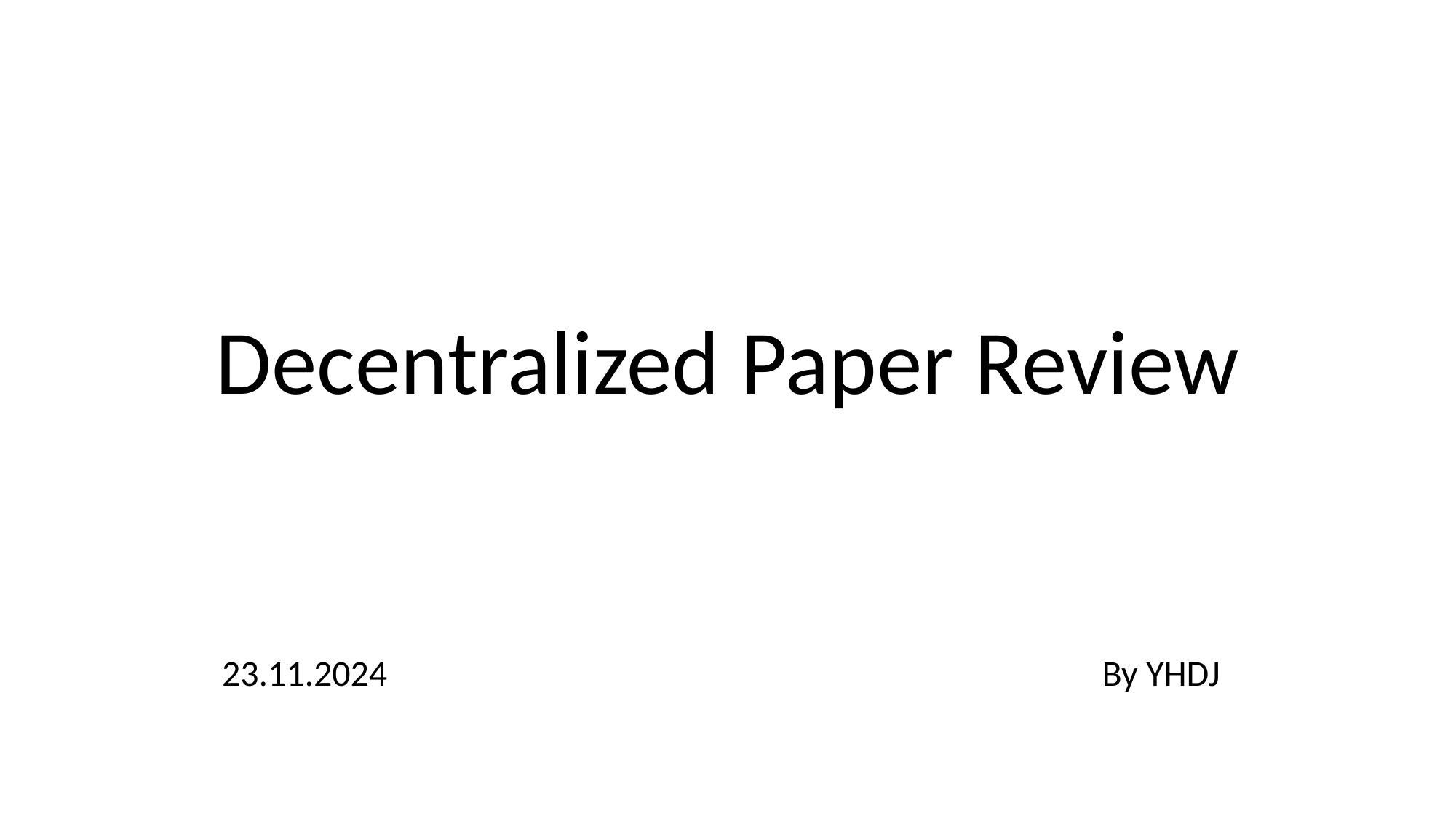

# Decentralized Paper Review
23.11.2024
By YHDJ